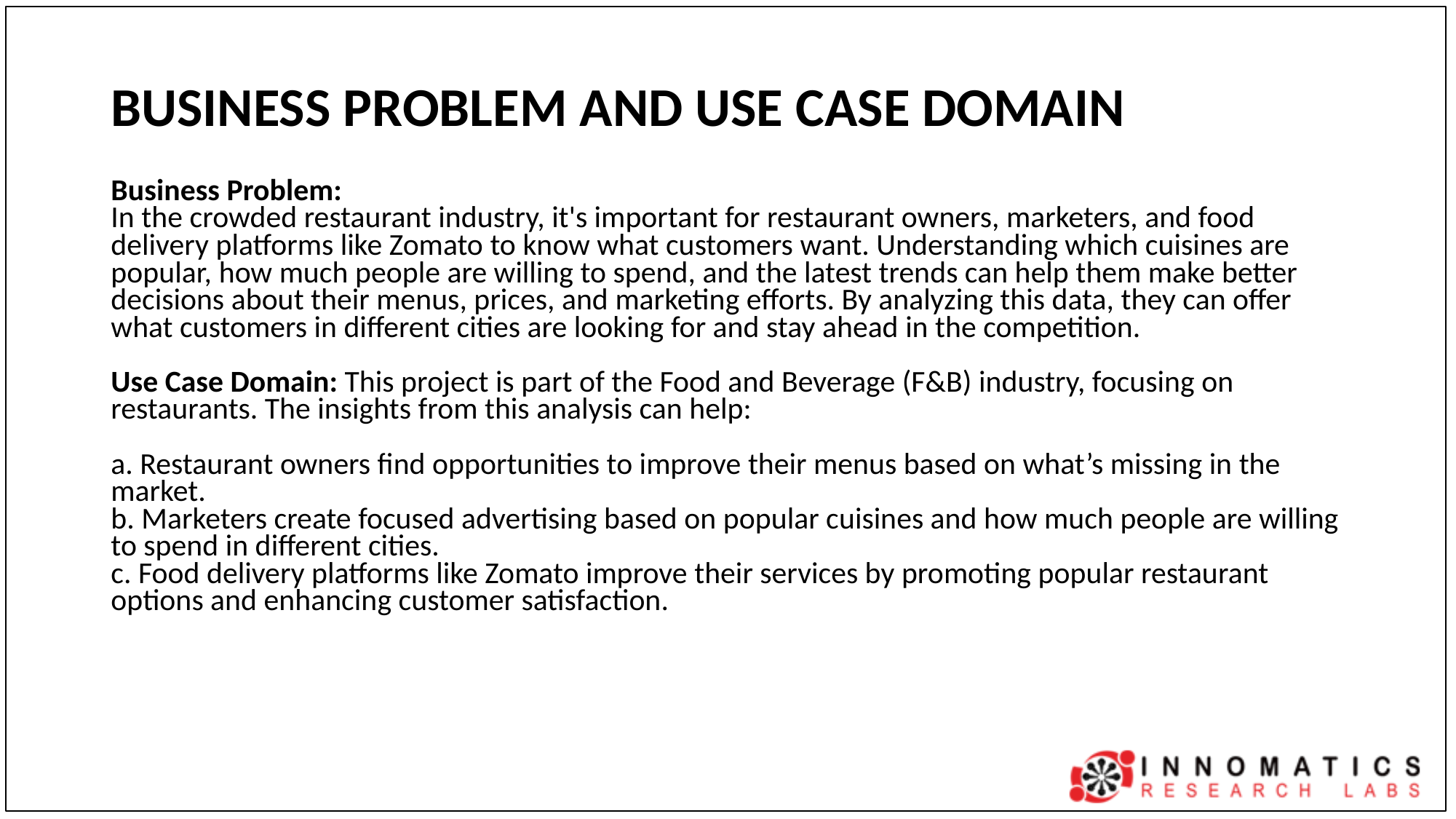

# BUSINESS PROBLEM AND USE CASE DOMAIN
Business Problem:
In the crowded restaurant industry, it's important for restaurant owners, marketers, and food delivery platforms like Zomato to know what customers want. Understanding which cuisines are popular, how much people are willing to spend, and the latest trends can help them make better decisions about their menus, prices, and marketing efforts. By analyzing this data, they can offer what customers in different cities are looking for and stay ahead in the competition.

Use Case Domain: This project is part of the Food and Beverage (F&B) industry, focusing on restaurants. The insights from this analysis can help:

a. Restaurant owners find opportunities to improve their menus based on what’s missing in the market.
b. Marketers create focused advertising based on popular cuisines and how much people are willing to spend in different cities.
c. Food delivery platforms like Zomato improve their services by promoting popular restaurant options and enhancing customer satisfaction.